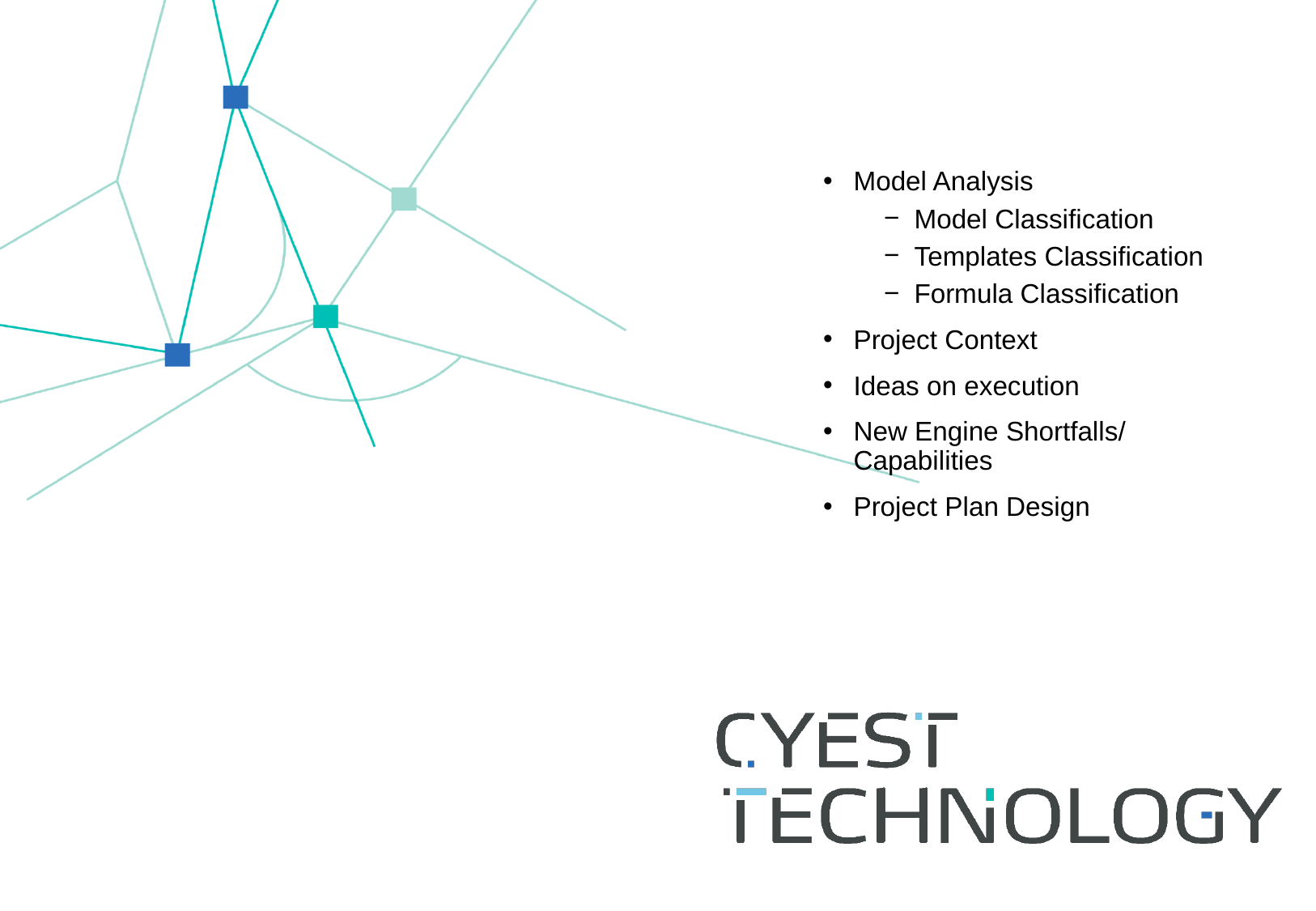

Model Analysis
Model Classification
Templates Classification
Formula Classification
Project Context
Ideas on execution
New Engine Shortfalls/ Capabilities
Project Plan Design